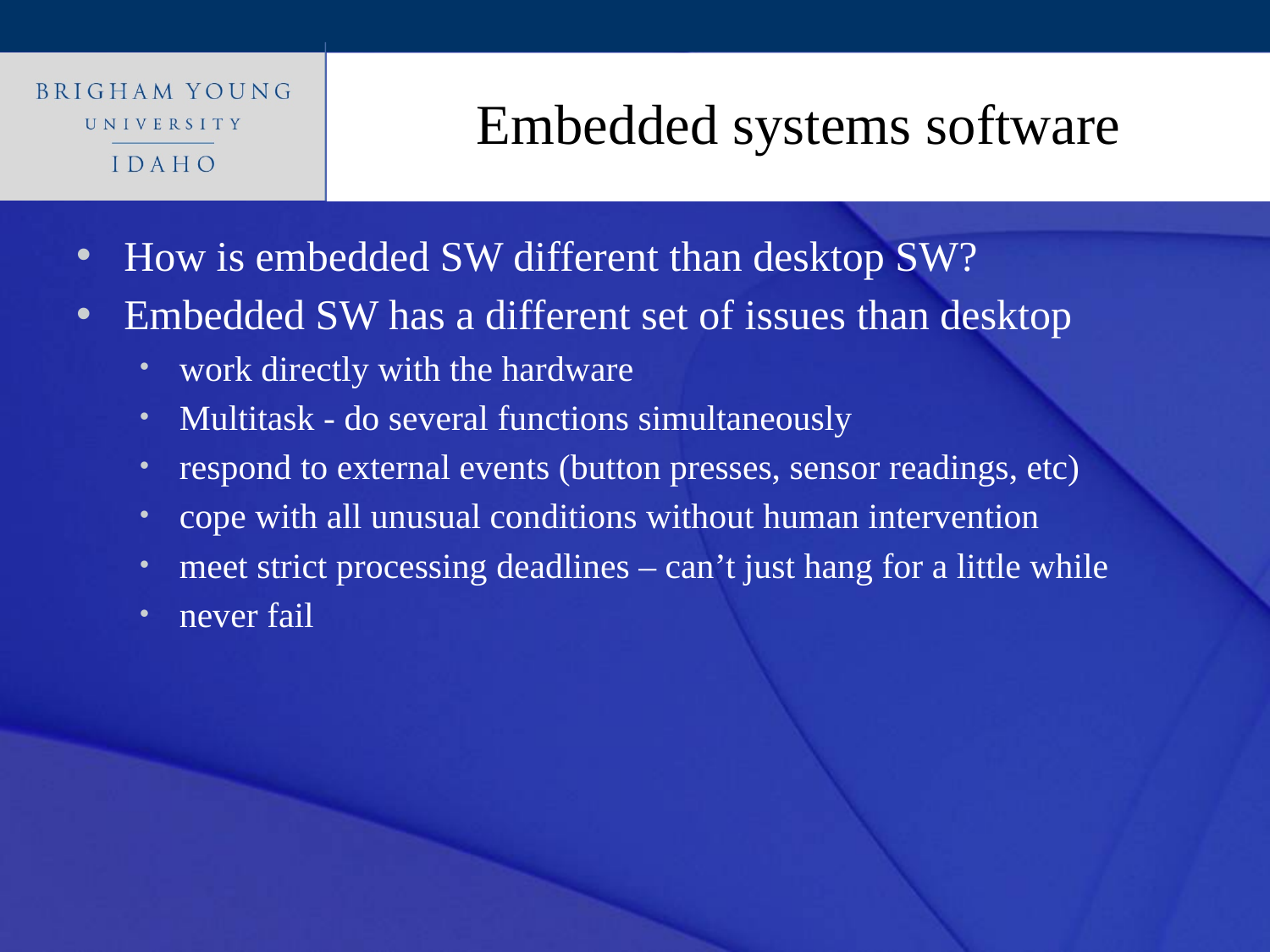

# Embedded systems software
How is embedded SW different than desktop SW?
Embedded SW has a different set of issues than desktop
work directly with the hardware
Multitask - do several functions simultaneously
respond to external events (button presses, sensor readings, etc)
cope with all unusual conditions without human intervention
meet strict processing deadlines – can’t just hang for a little while
never fail